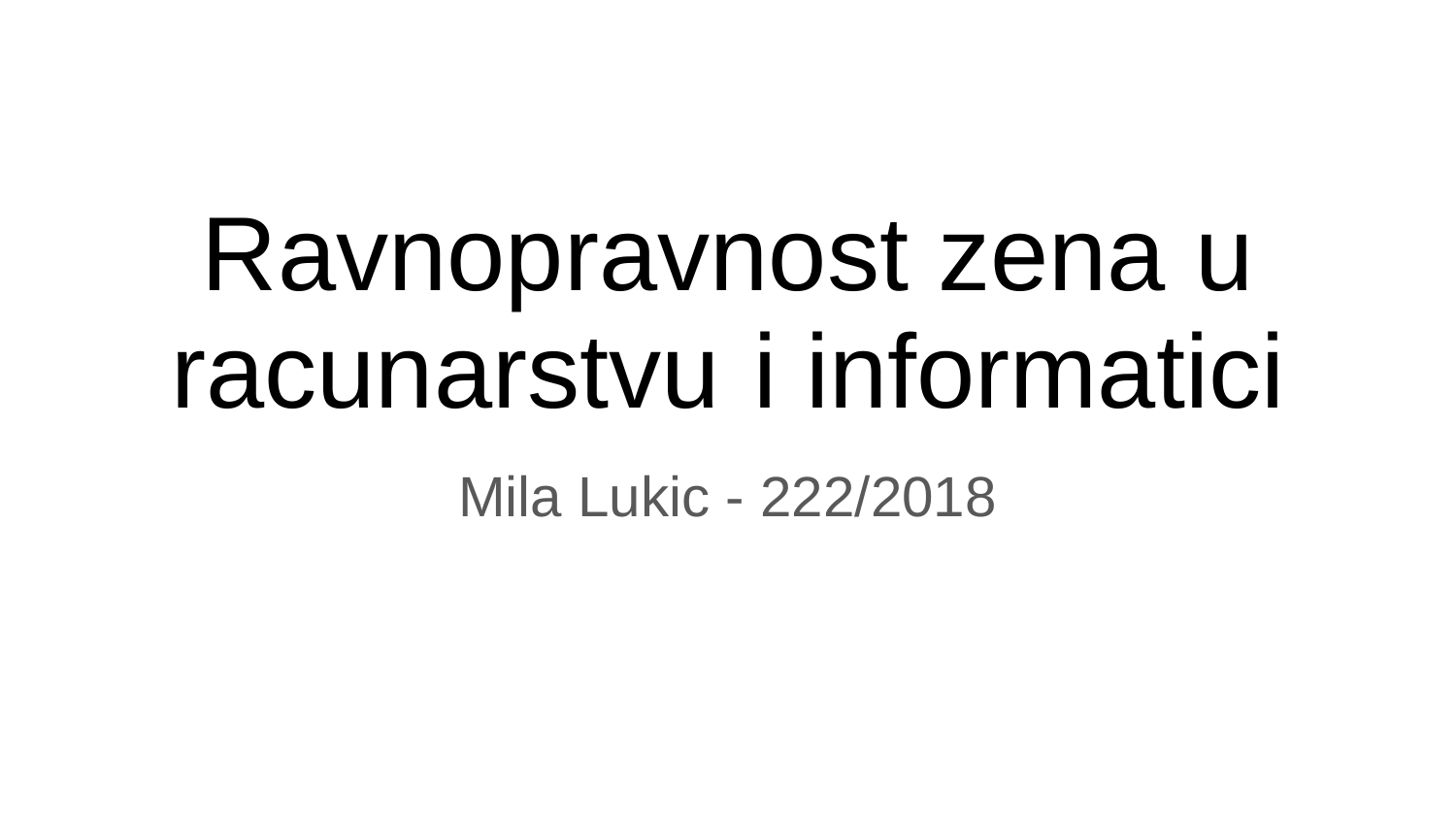

# Ravnopravnost zena u racunarstvu	i informatici
Mila Lukic - 222/2018